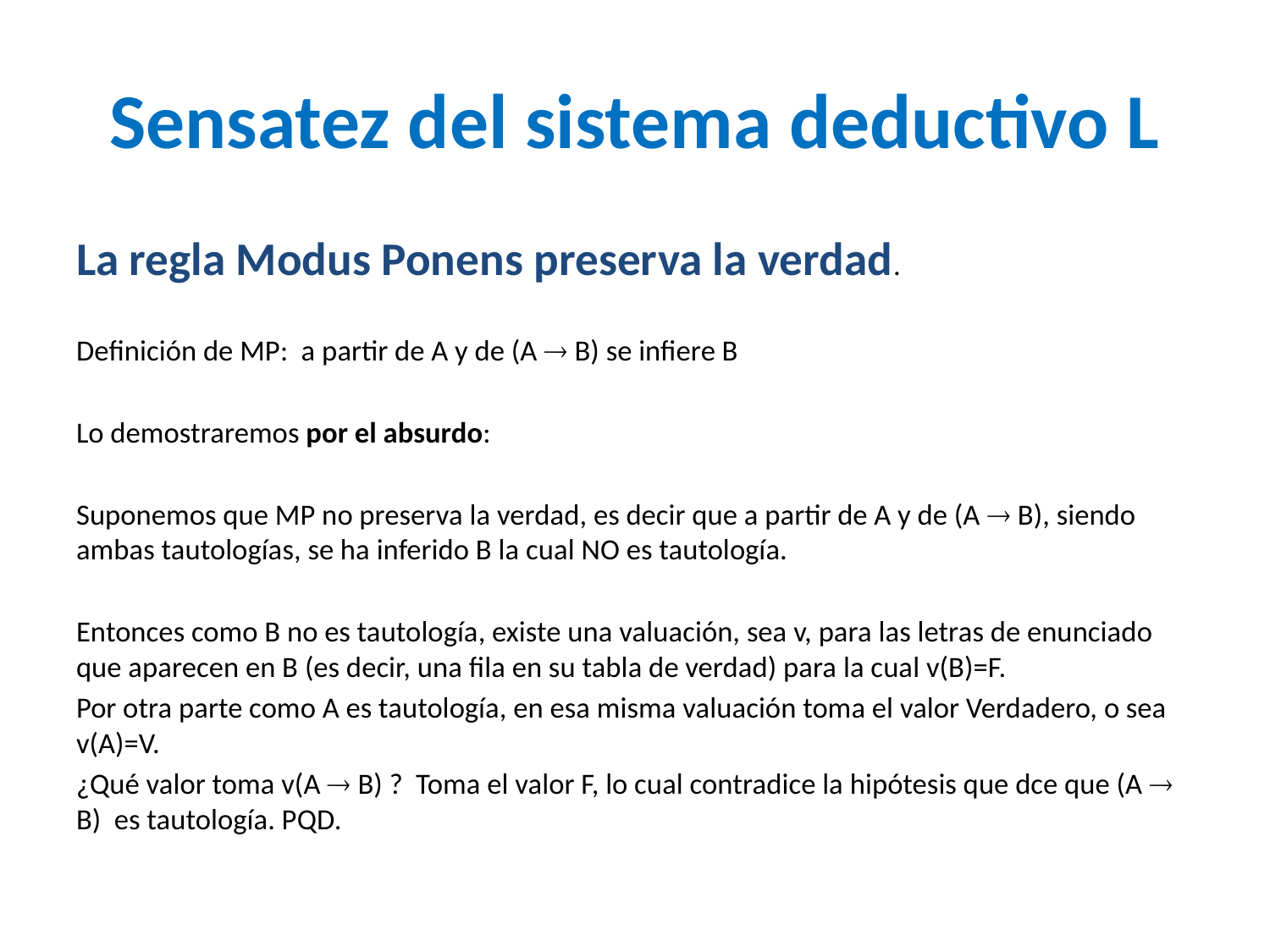

# Sensatez del sistema deductivo L
La regla Modus Ponens preserva la verdad.

Definición de MP:  a partir de A y de (A → B) se infiere B

Lo demostraremos por el absurdo:

Suponemos que MP no preserva la verdad, es decir que a partir de A y de (A → B), siendo ambas tautologías, se ha inferido B la cual NO es tautología.

Entonces como B no es tautología, existe una valuación, sea v, para las letras de enunciado que aparecen en B (es decir, una fila en su tabla de verdad) para la cual v(B)=F.
Por otra parte como A es tautología, en esa misma valuación toma el valor Verdadero, o sea v(A)=V.
¿Qué valor toma v(A → B) ?  Toma el valor F, lo cual contradice la hipótesis que dce que (A → B)  es tautología. PQD.